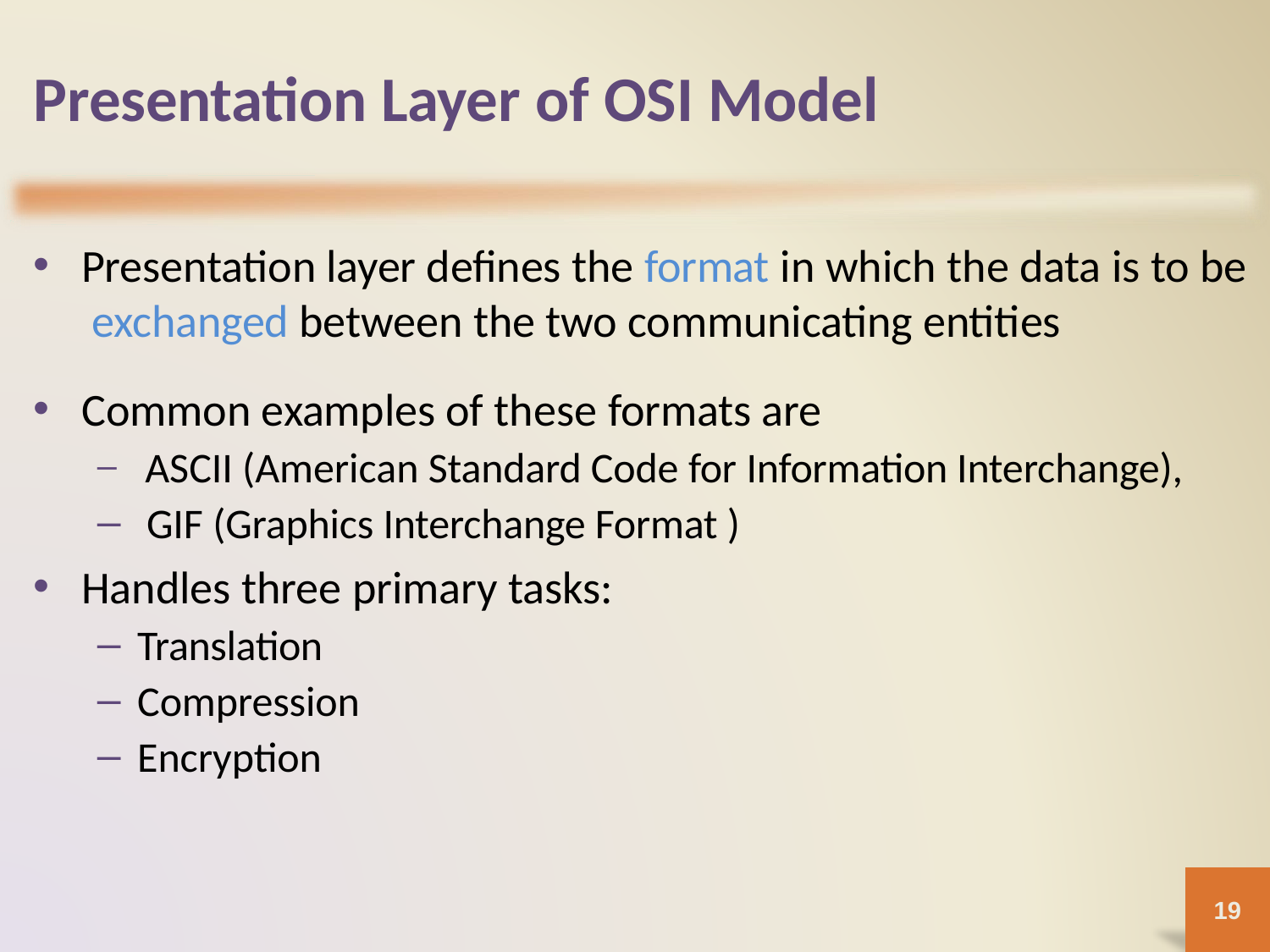

# Presentation Layer of OSI Model
Presentation layer defines the format in which the data is to be  exchanged between the two communicating entities
Common examples of these formats are
ASCII (American Standard Code for Information Interchange),
GIF (Graphics Interchange Format )
Handles three primary tasks:
Translation
Compression
Encryption
19